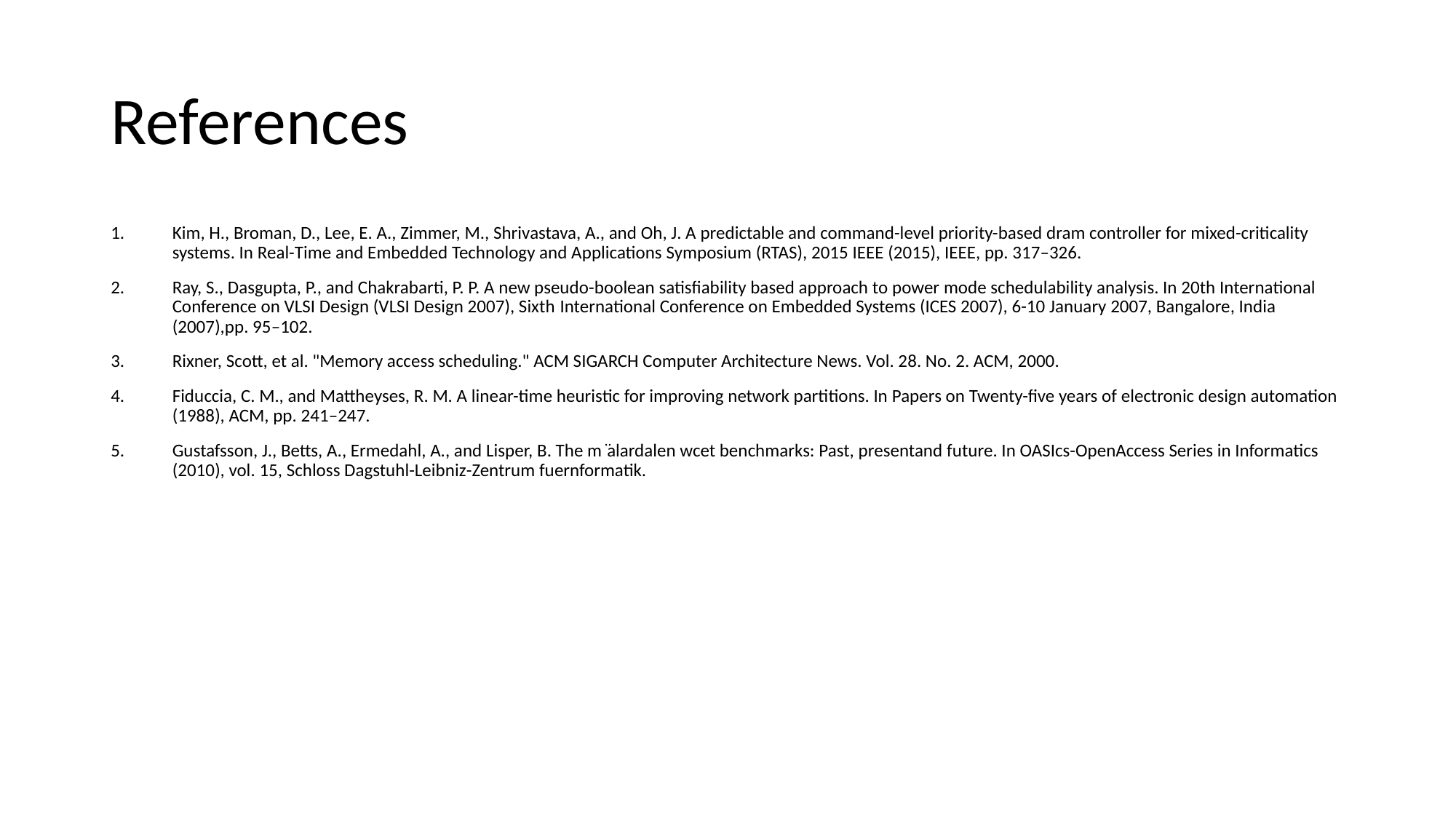

# References
Kim, H., Broman, D., Lee, E. A., Zimmer, M., Shrivastava, A., and Oh, J. A predictable and command-level priority-based dram controller for mixed-criticality systems. In Real-Time and Embedded Technology and Applications Symposium (RTAS), 2015 IEEE (2015), IEEE, pp. 317–326.
Ray, S., Dasgupta, P., and Chakrabarti, P. P. A new pseudo-boolean satisfiability based approach to power mode schedulability analysis. In 20th International Conference on VLSI Design (VLSI Design 2007), Sixth International Conference on Embedded Systems (ICES 2007), 6-10 January 2007, Bangalore, India (2007),pp. 95–102.
Rixner, Scott, et al. "Memory access scheduling." ACM SIGARCH Computer Architecture News. Vol. 28. No. 2. ACM, 2000.
Fiduccia, C. M., and Mattheyses, R. M. A linear-time heuristic for improving network partitions. In Papers on Twenty-five years of electronic design automation (1988), ACM, pp. 241–247.
Gustafsson, J., Betts, A., Ermedahl, A., and Lisper, B. The m ̈alardalen wcet benchmarks: Past, presentand future. In OASIcs-OpenAccess Series in Informatics (2010), vol. 15, Schloss Dagstuhl-Leibniz-Zentrum fuernformatik.

61